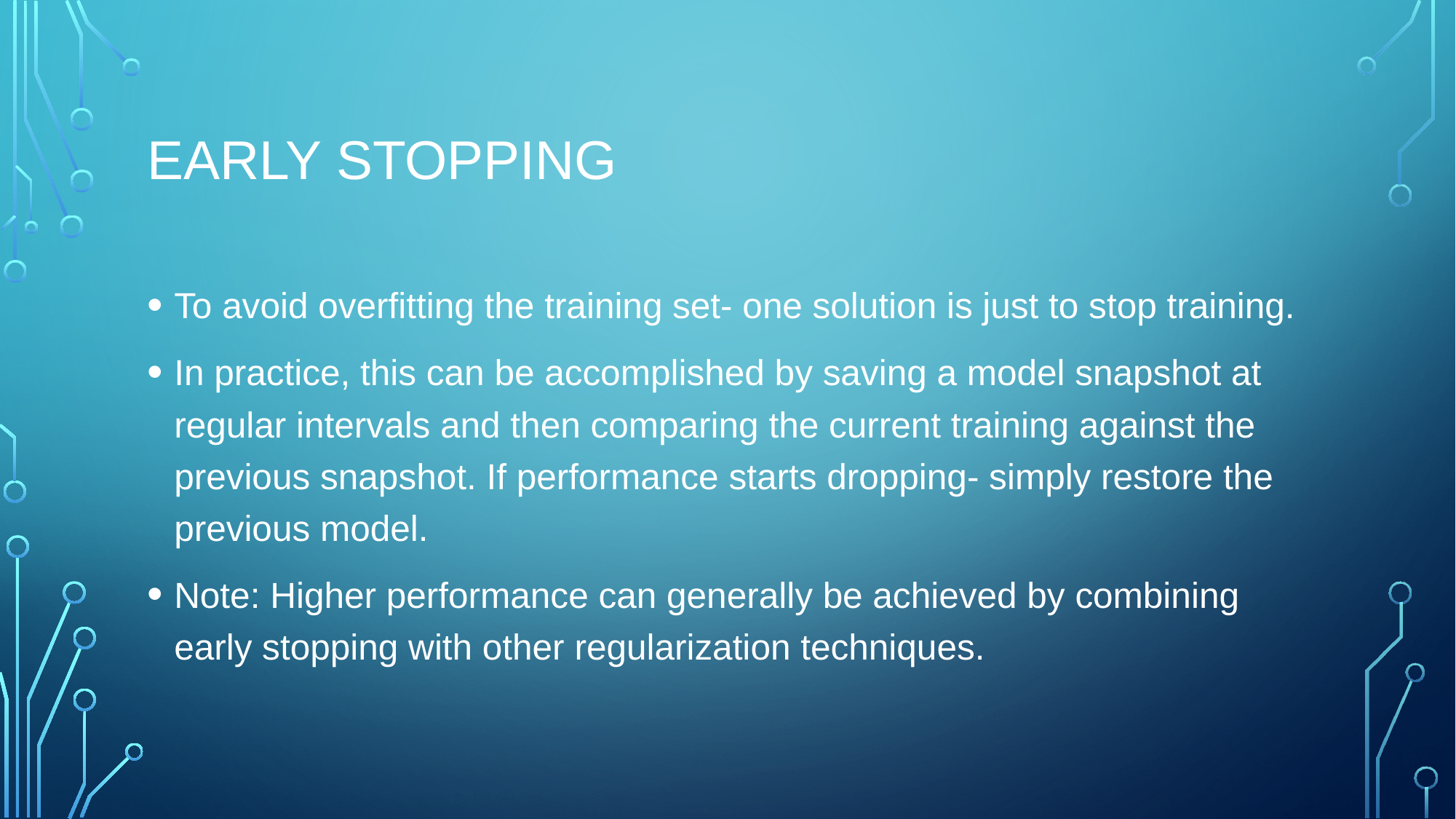

# Early stopping
To avoid overfitting the training set- one solution is just to stop training.
In practice, this can be accomplished by saving a model snapshot at regular intervals and then comparing the current training against the previous snapshot. If performance starts dropping- simply restore the previous model.
Note: Higher performance can generally be achieved by combining early stopping with other regularization techniques.